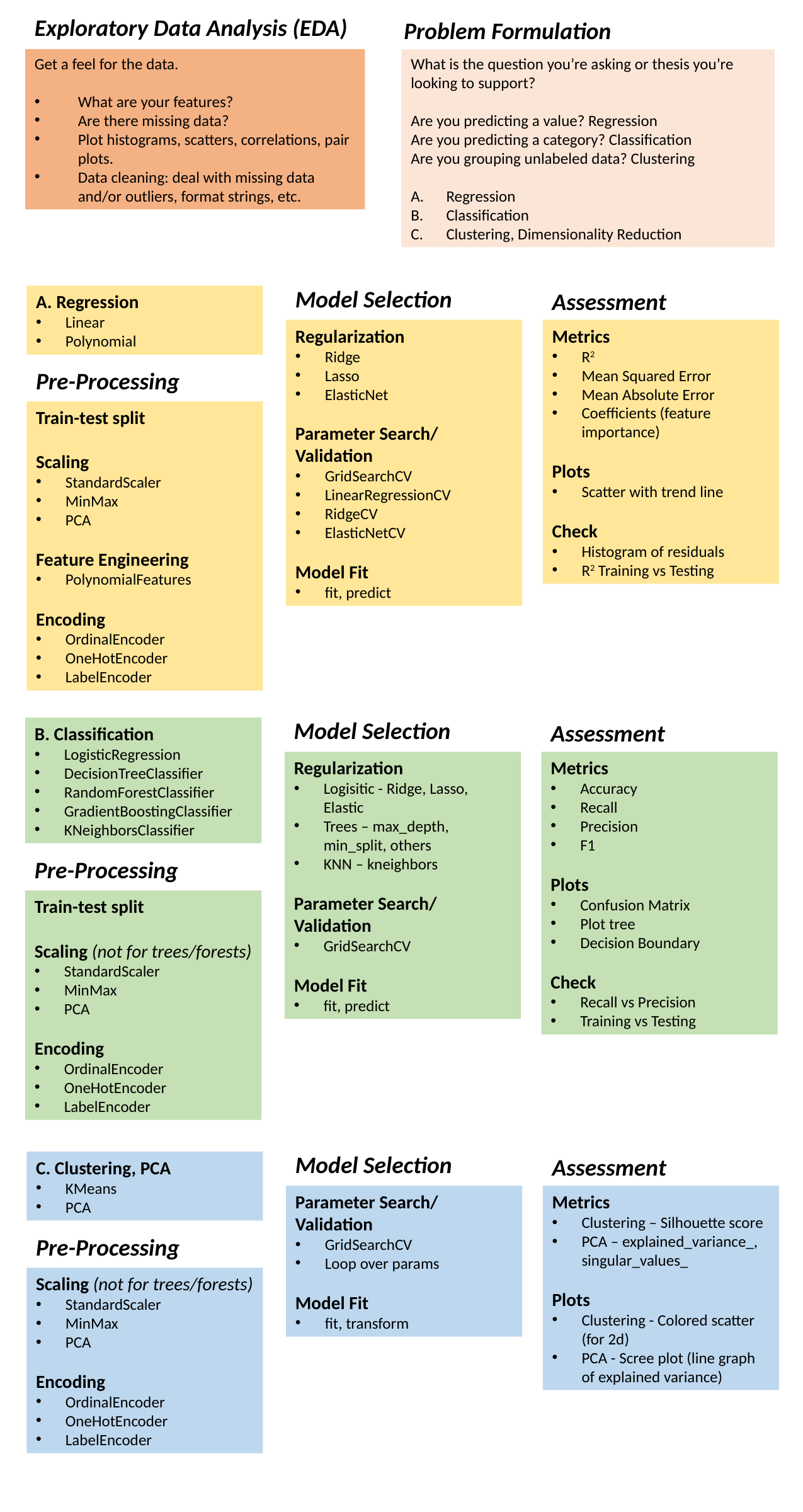

Exploratory Data Analysis (EDA)
Problem Formulation
Get a feel for the data.

What are your features?
Are there missing data?
Plot histograms, scatters, correlations, pair plots.
Data cleaning: deal with missing data and/or outliers, format strings, etc.
What is the question you’re asking or thesis you’re looking to support?

Are you predicting a value? Regression
Are you predicting a category? Classification
Are you grouping unlabeled data? Clustering

Regression
Classification
Clustering, Dimensionality Reduction
Model Selection
Assessment
A. Regression
Linear
Polynomial
Regularization
Ridge
Lasso
ElasticNet

Parameter Search/
Validation
GridSearchCV
LinearRegressionCV
RidgeCV
ElasticNetCV

Model Fit
fit, predict
Metrics
R2
Mean Squared Error
Mean Absolute Error
Coefficients (feature importance)

Plots
Scatter with trend line

Check
Histogram of residuals
R2 Training vs Testing
Pre-Processing
Train-test split

Scaling
StandardScaler
MinMax
PCA

Feature Engineering
PolynomialFeatures

Encoding
OrdinalEncoder
OneHotEncoder
LabelEncoder
Model Selection
Assessment
B. Classification
LogisticRegression
DecisionTreeClassifier
RandomForestClassifier
GradientBoostingClassifier
KNeighborsClassifier
Regularization
Logisitic - Ridge, Lasso, Elastic
Trees – max_depth, min_split, others
KNN – kneighbors

Parameter Search/
Validation
GridSearchCV

Model Fit
fit, predict
Metrics
Accuracy
Recall
Precision
F1

Plots
Confusion Matrix
Plot tree
Decision Boundary

Check
Recall vs Precision
Training vs Testing
Pre-Processing
Train-test split

Scaling (not for trees/forests)
StandardScaler
MinMax
PCA

Encoding
OrdinalEncoder
OneHotEncoder
LabelEncoder
Model Selection
Assessment
C. Clustering, PCA
KMeans
PCA
Parameter Search/
Validation
GridSearchCV
Loop over params

Model Fit
fit, transform
Metrics
Clustering – Silhouette score
PCA – explained_variance_, singular_values_

Plots
Clustering - Colored scatter (for 2d)
PCA - Scree plot (line graph of explained variance)
Pre-Processing
Scaling (not for trees/forests)
StandardScaler
MinMax
PCA

Encoding
OrdinalEncoder
OneHotEncoder
LabelEncoder